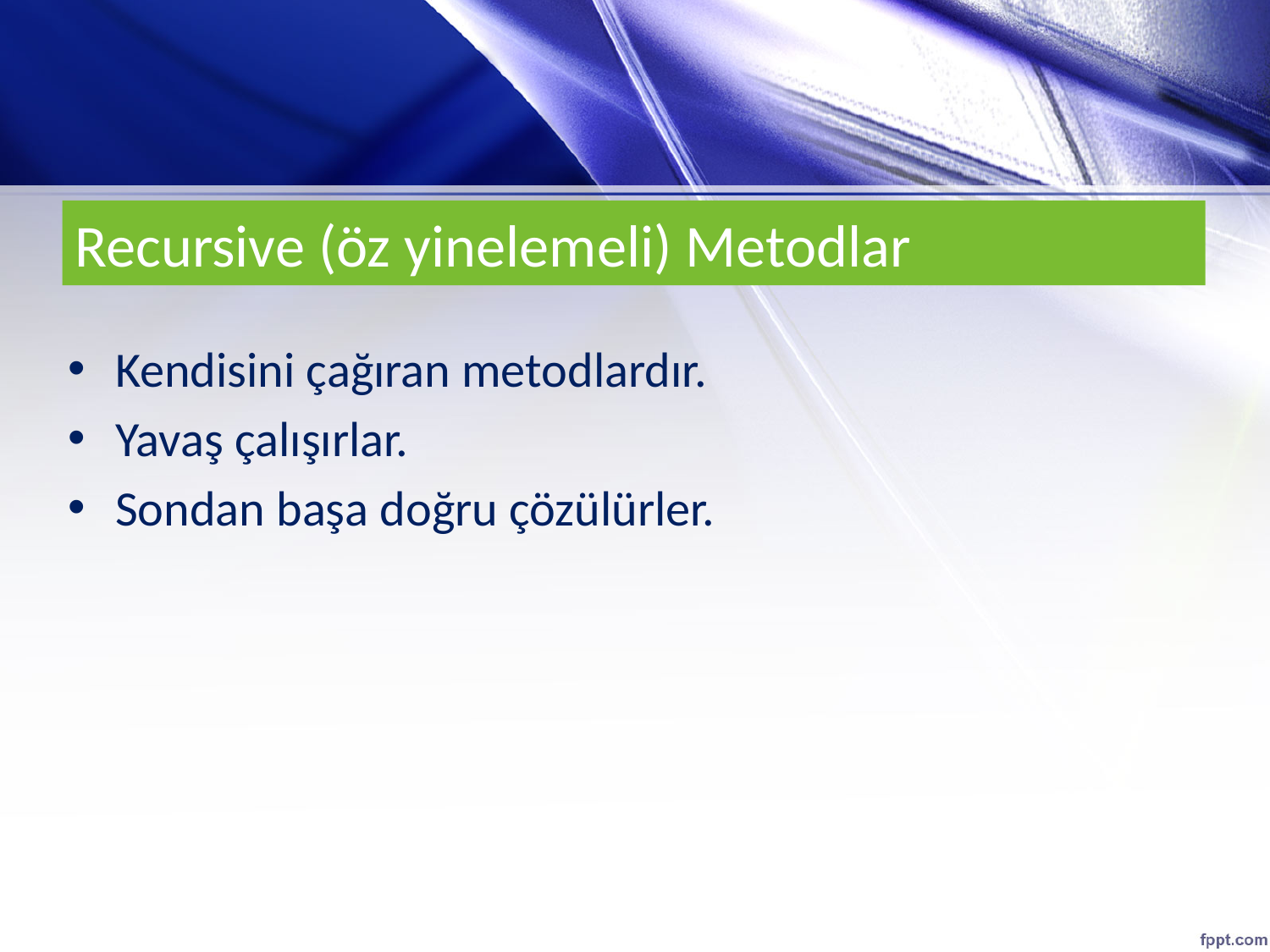

# Recursive (öz yinelemeli) Metodlar
Kendisini çağıran metodlardır.
Yavaş çalışırlar.
Sondan başa doğru çözülürler.